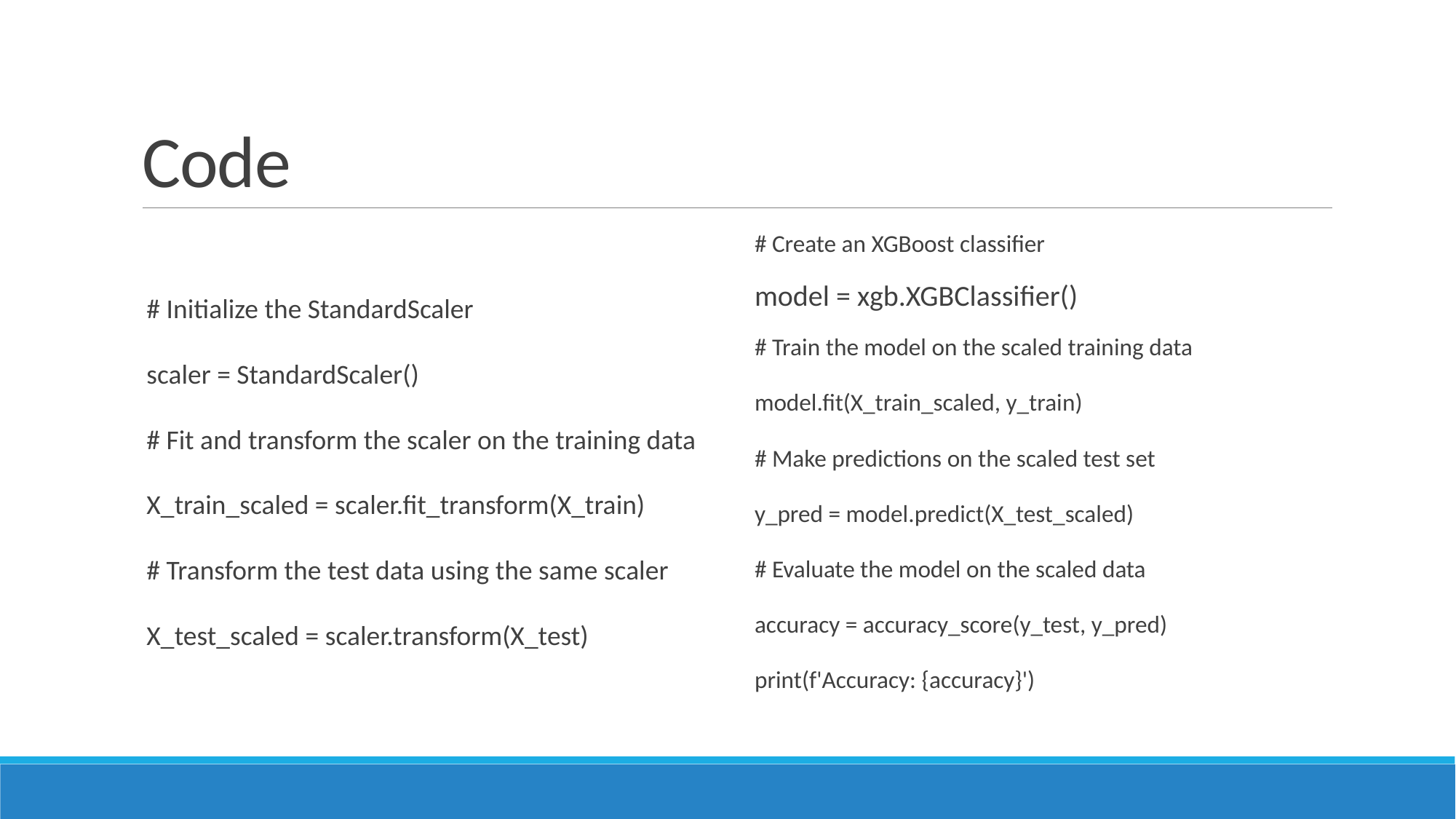

# Code

# Initialize the StandardScaler
scaler = StandardScaler()
# Fit and transform the scaler on the training data
X_train_scaled = scaler.fit_transform(X_train)
# Transform the test data using the same scaler
X_test_scaled = scaler.transform(X_test)

# Create an XGBoost classifier
model = xgb.XGBClassifier()
# Train the model on the scaled training data
model.fit(X_train_scaled, y_train)
# Make predictions on the scaled test set
y_pred = model.predict(X_test_scaled)
# Evaluate the model on the scaled data
accuracy = accuracy_score(y_test, y_pred)
print(f'Accuracy: {accuracy}')